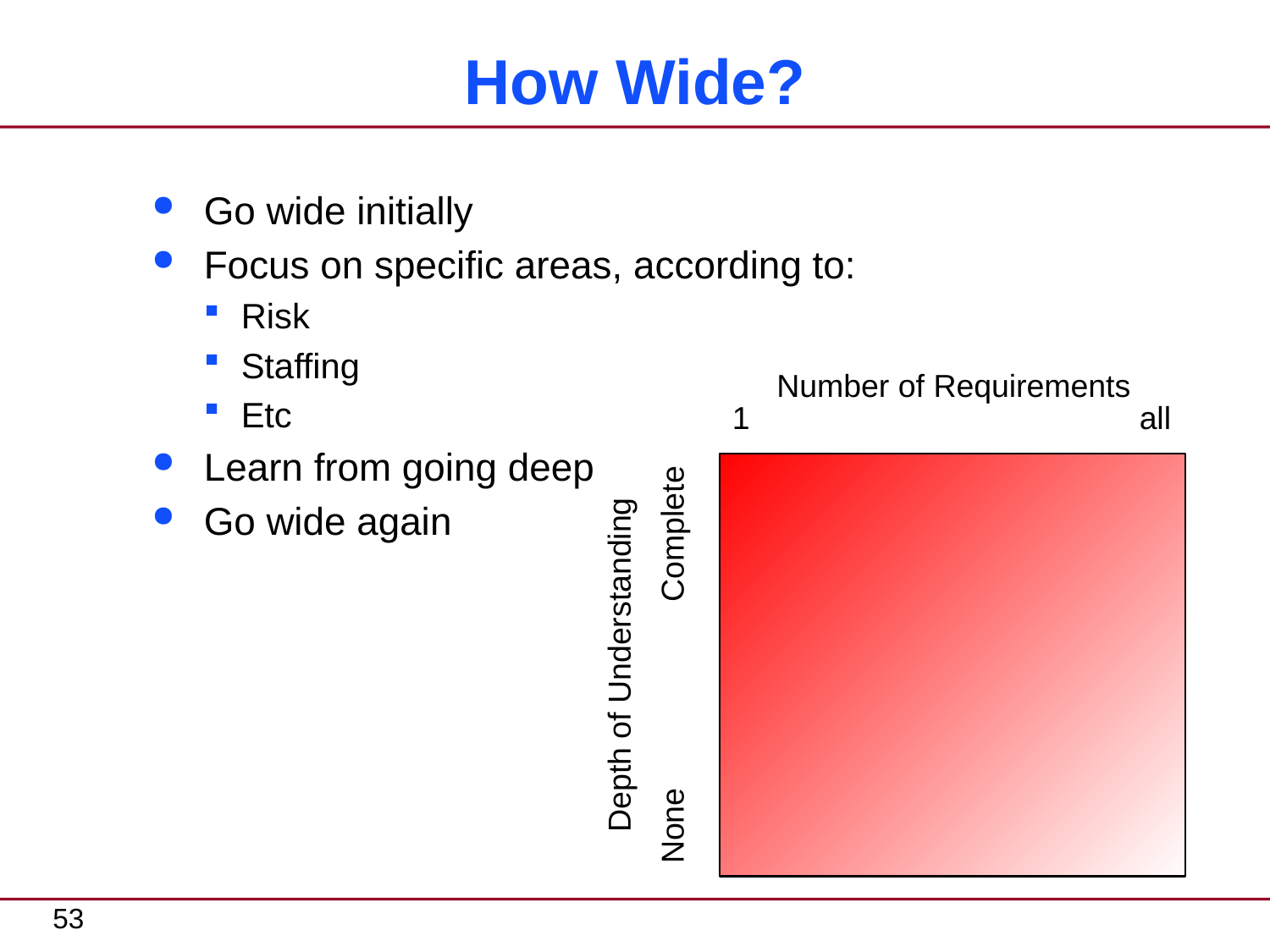

# How Wide?
Go wide initially
Focus on specific areas, according to:
Risk
Staffing
Etc
Learn from going deep
Go wide again

Number of Requirements
1                                            all

Depth of Understanding
None                     Complete